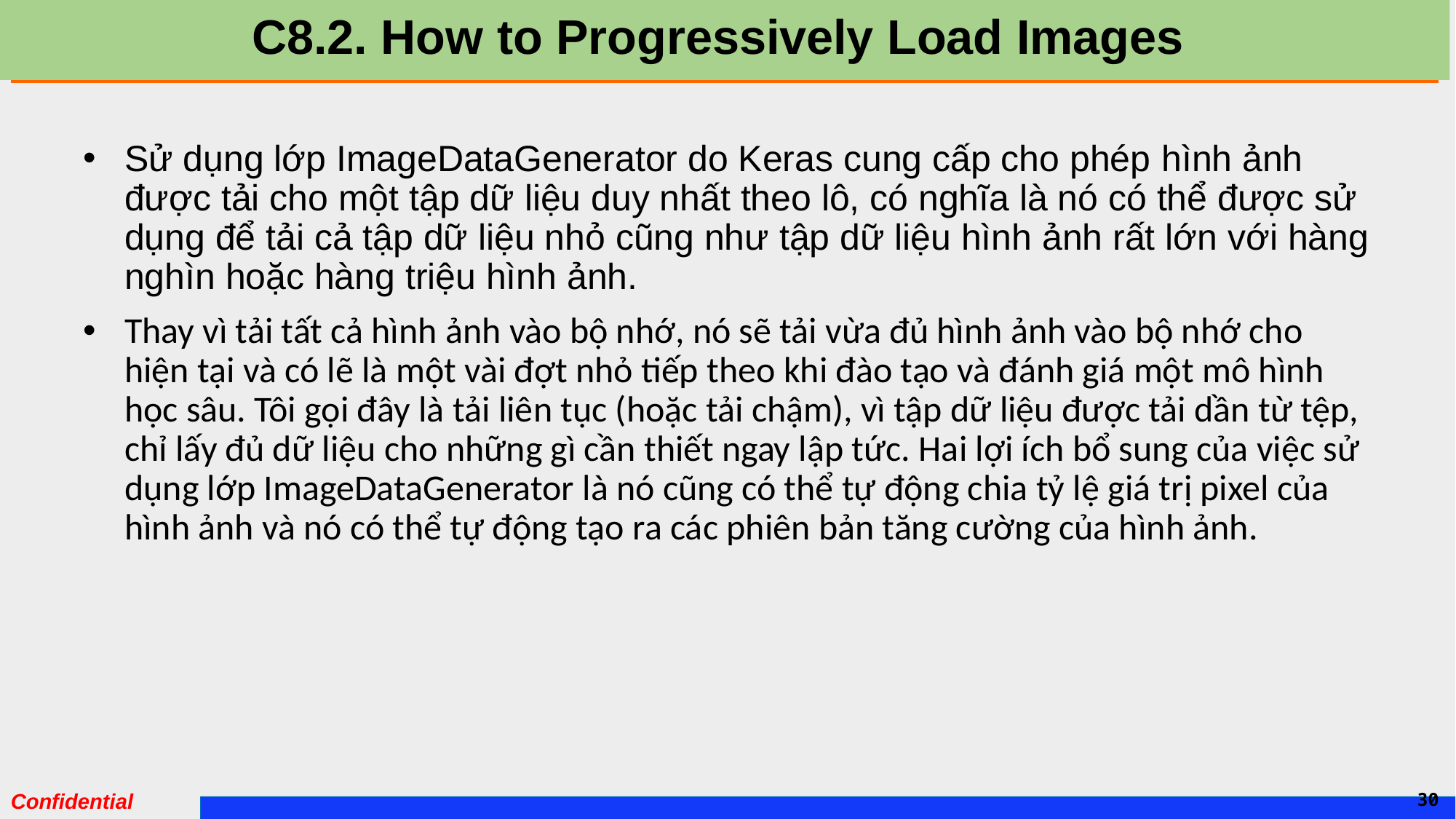

# C8.2. How to Progressively Load Images
Sử dụng lớp ImageDataGenerator do Keras cung cấp cho phép hình ảnh được tải cho một tập dữ liệu duy nhất theo lô, có nghĩa là nó có thể được sử dụng để tải cả tập dữ liệu nhỏ cũng như tập dữ liệu hình ảnh rất lớn với hàng nghìn hoặc hàng triệu hình ảnh.
Thay vì tải tất cả hình ảnh vào bộ nhớ, nó sẽ tải vừa đủ hình ảnh vào bộ nhớ cho hiện tại và có lẽ là một vài đợt nhỏ tiếp theo khi đào tạo và đánh giá một mô hình học sâu. Tôi gọi đây là tải liên tục (hoặc tải chậm), vì tập dữ liệu được tải dần từ tệp, chỉ lấy đủ dữ liệu cho những gì cần thiết ngay lập tức. Hai lợi ích bổ sung của việc sử dụng lớp ImageDataGenerator là nó cũng có thể tự động chia tỷ lệ giá trị pixel của hình ảnh và nó có thể tự động tạo ra các phiên bản tăng cường của hình ảnh.
30